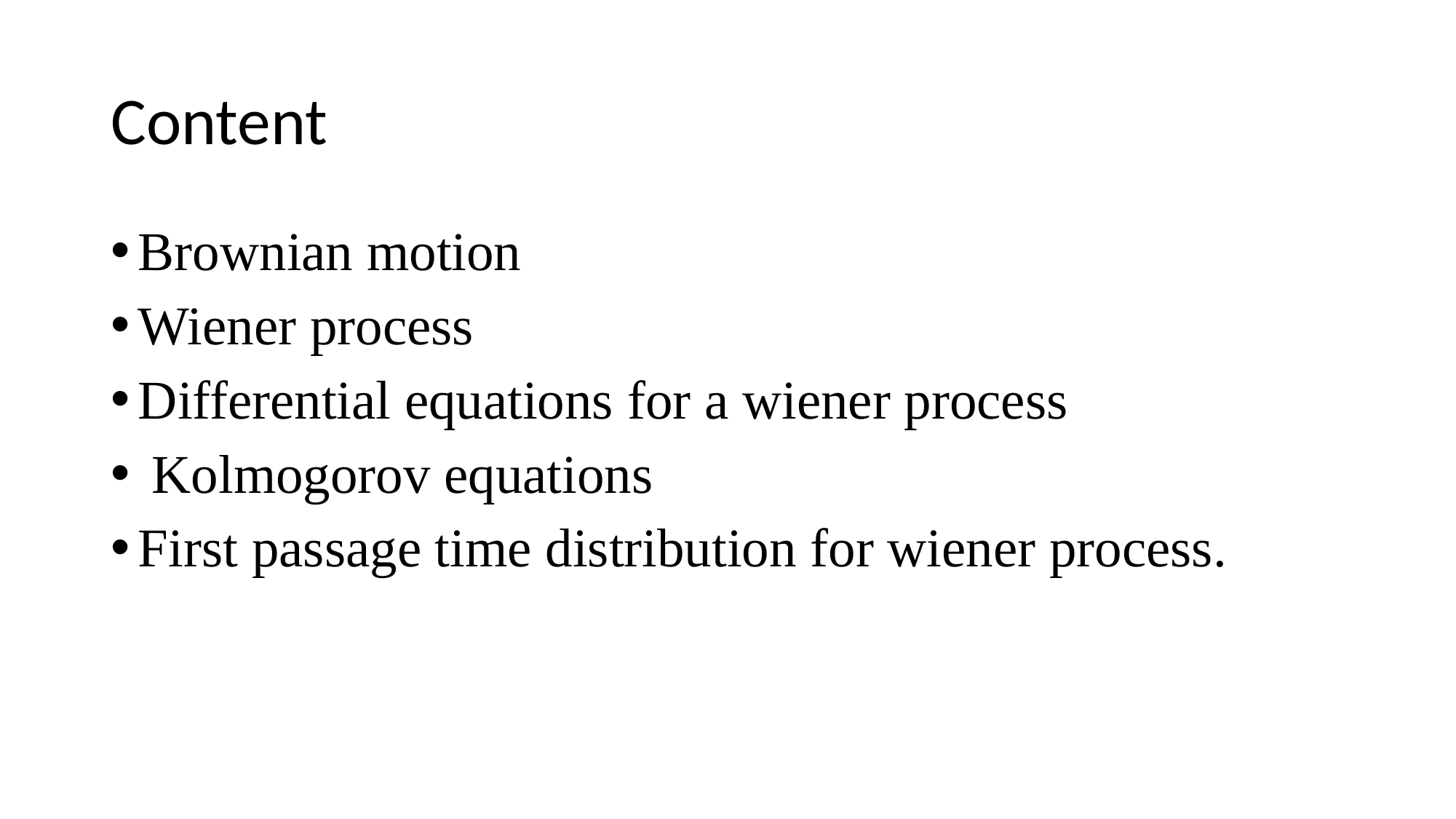

# Content
Brownian motion
Wiener process
Differential equations for a wiener process
 Kolmogorov equations
First passage time distribution for wiener process.